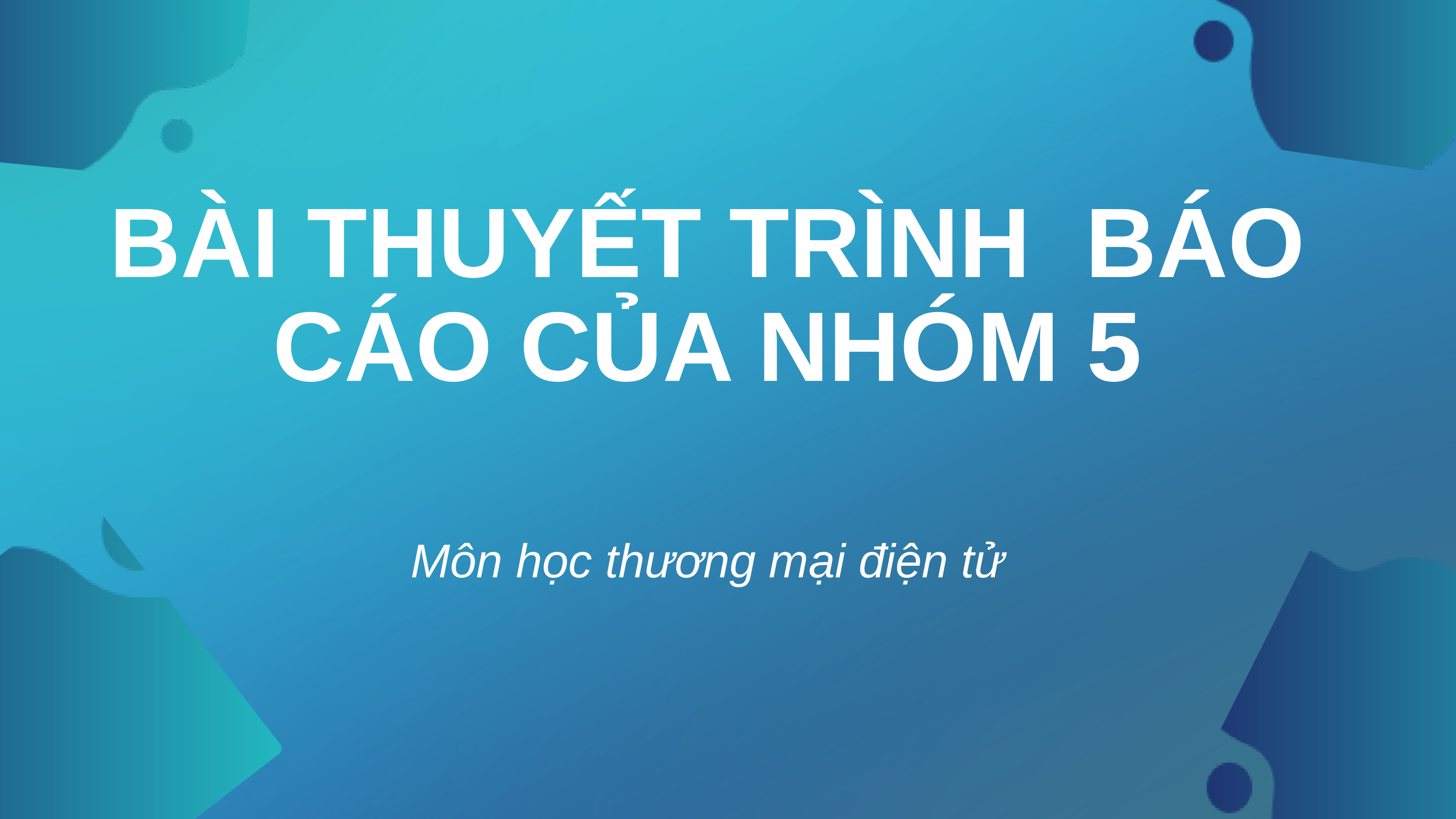

BÀI THUYẾT TRÌNH  BÁO CÁO CỦA NHÓM 5
Môn học thương mại điện tử